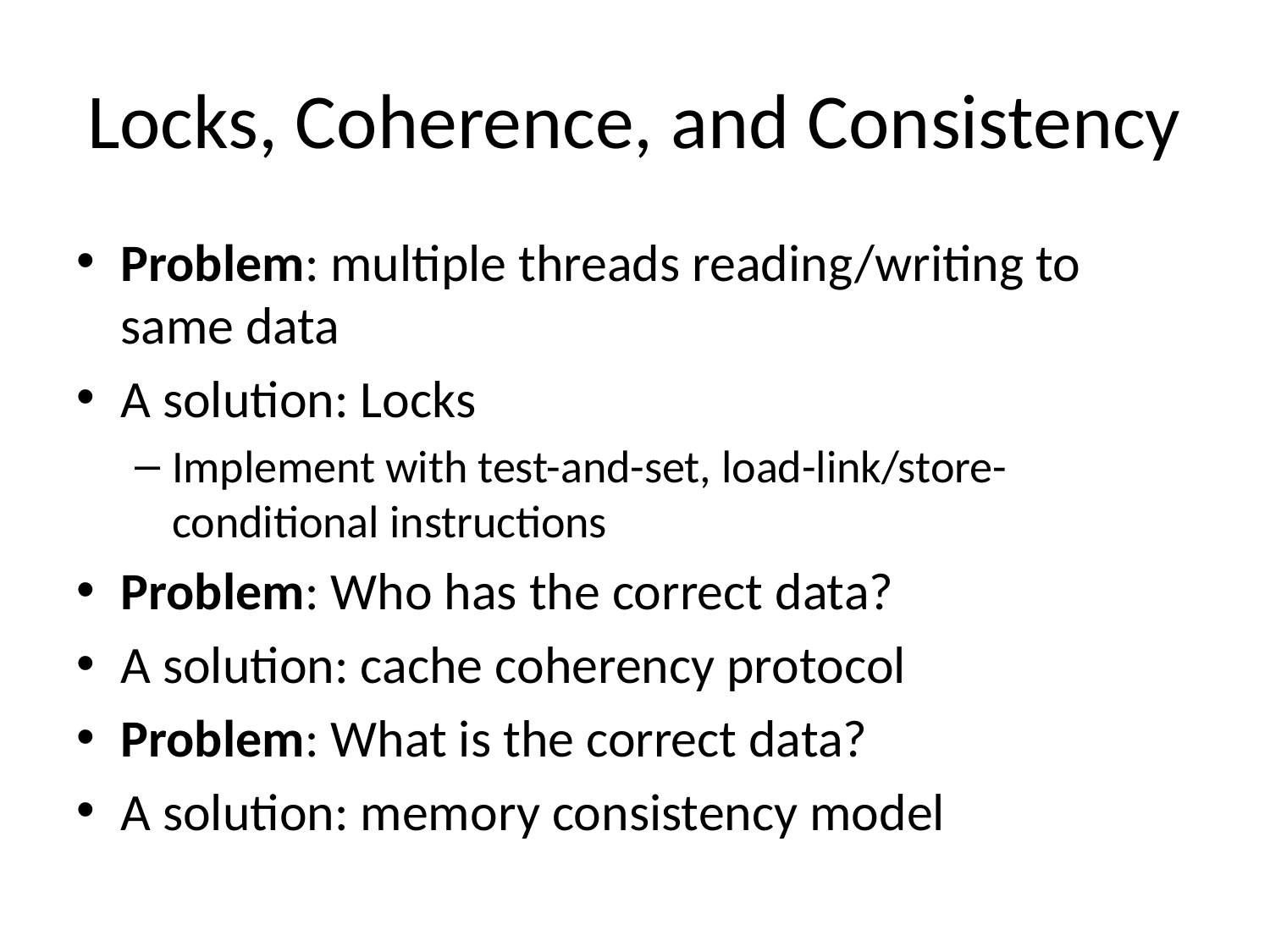

# Locks, Coherence, and Consistency
Problem: multiple threads reading/writing to same data
A solution: Locks
Implement with test-and-set, load-link/store-conditional instructions
Problem: Who has the correct data?
A solution: cache coherency protocol
Problem: What is the correct data?
A solution: memory consistency model